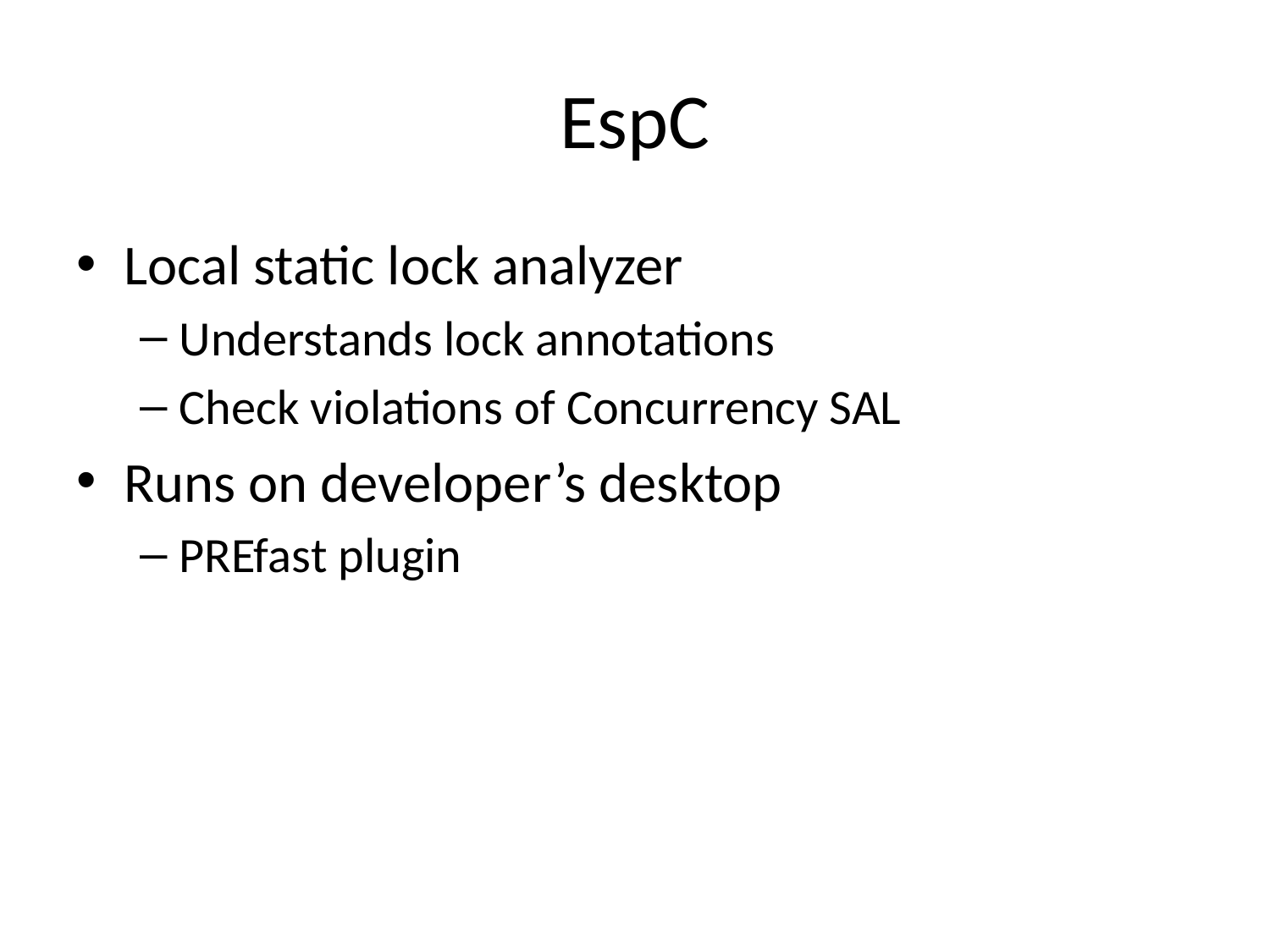

# EspC
Local static lock analyzer
Understands lock annotations
Check violations of Concurrency SAL
Runs on developer’s desktop
PREfast plugin